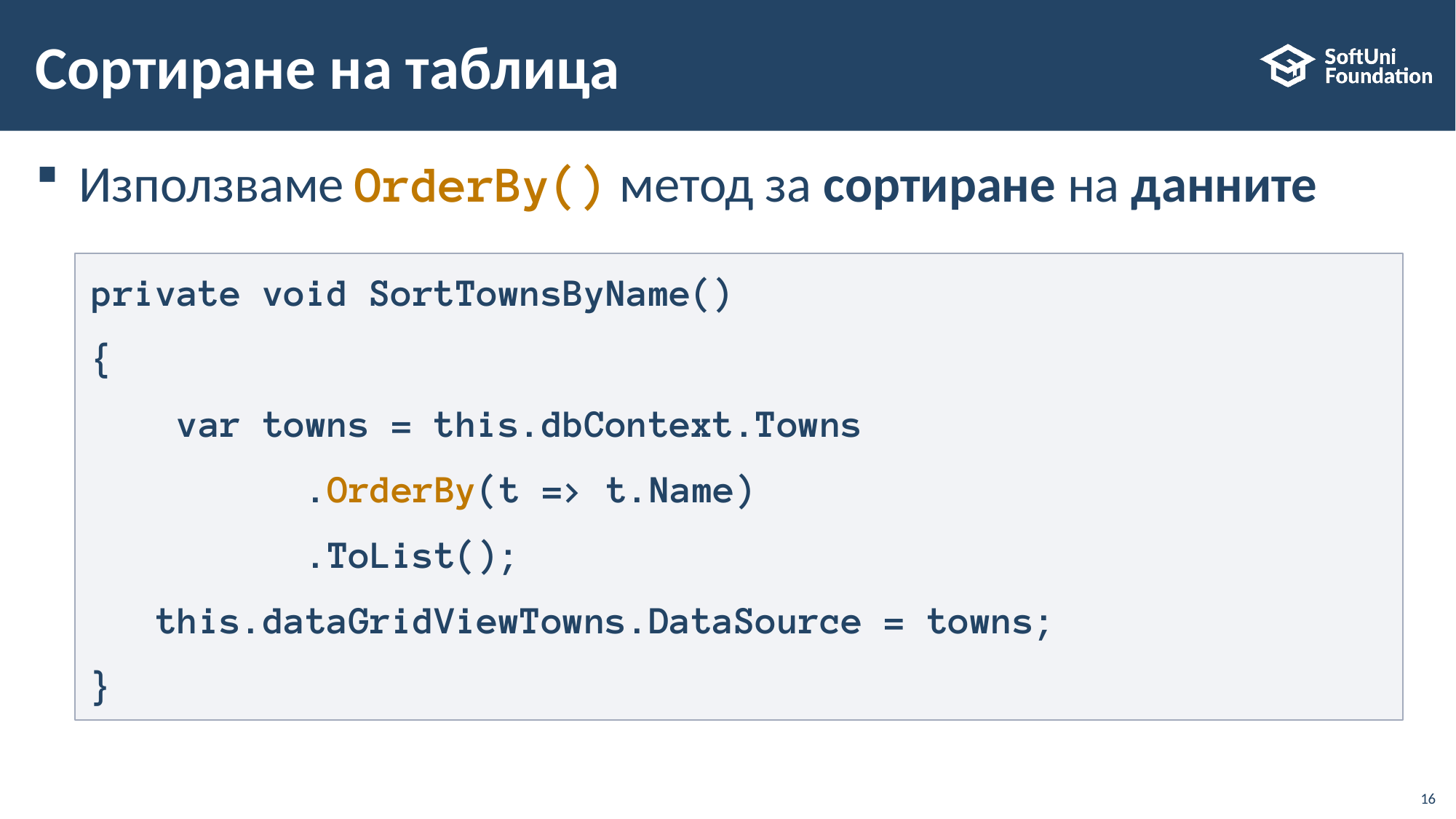

# Сортиране на таблица
Използваме OrderBy() метод за сортиране на данните
private void SortTownsByName()
{
    var towns = this.dbContext.Towns
          .OrderBy(t => t.Name)
          .ToList();
   this.dataGridViewTowns.DataSource = towns;
}
16